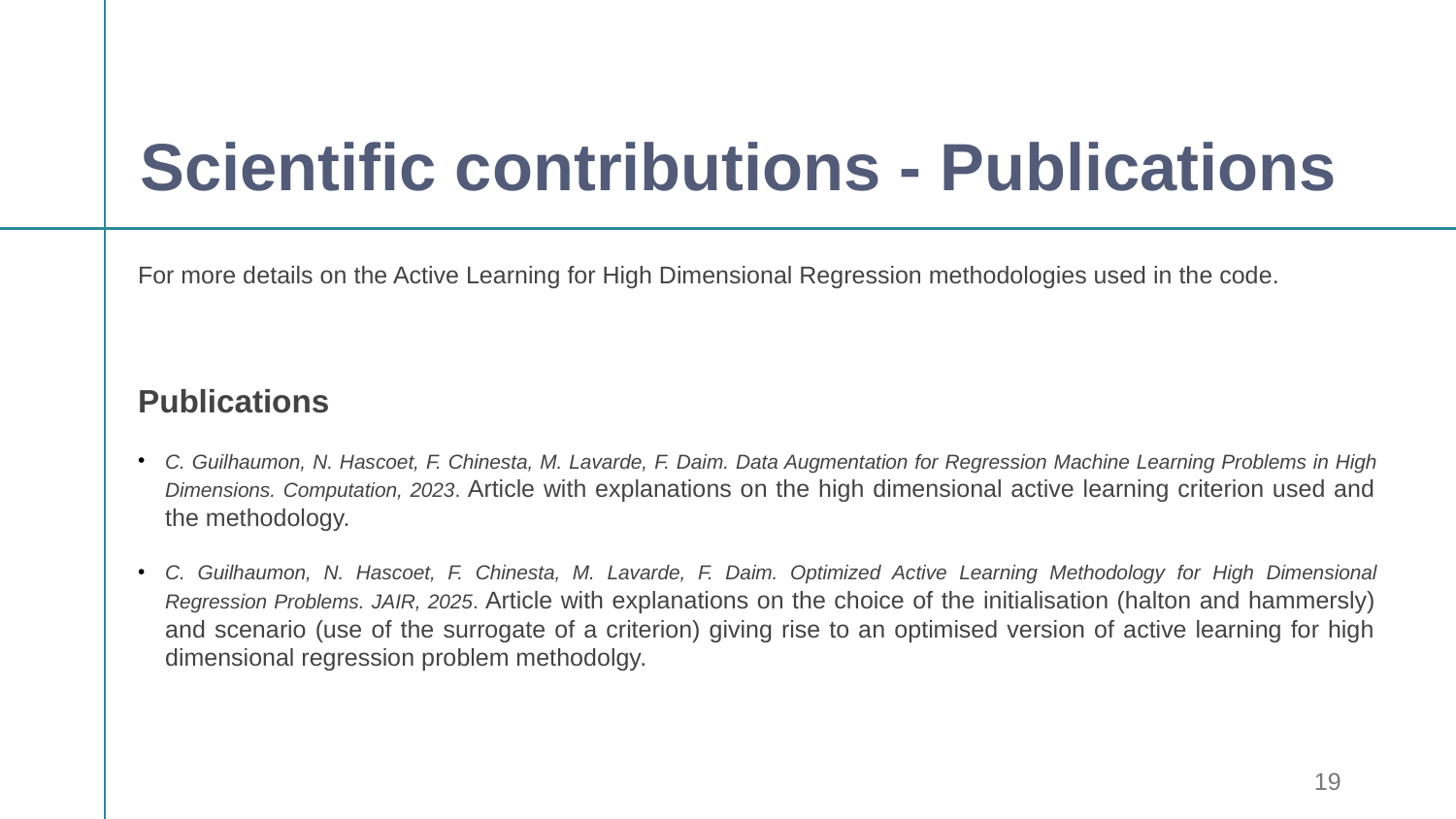

Scientific contributions - Publications
For more details on the Active Learning for High Dimensional Regression methodologies used in the code.

Publications

C. Guilhaumon, N. Hascoet, F. Chinesta, M. Lavarde, F. Daim. Data Augmentation for Regression Machine Learning Problems in High Dimensions. Computation, 2023. Article with explanations on the high dimensional active learning criterion used and the methodology.

C. Guilhaumon, N. Hascoet, F. Chinesta, M. Lavarde, F. Daim. Optimized Active Learning Methodology for High Dimensional Regression Problems. JAIR, 2025. Article with explanations on the choice of the initialisation (halton and hammersly) and scenario (use of the surrogate of a criterion) giving rise to an optimised version of active learning for high dimensional regression problem methodolgy.

19